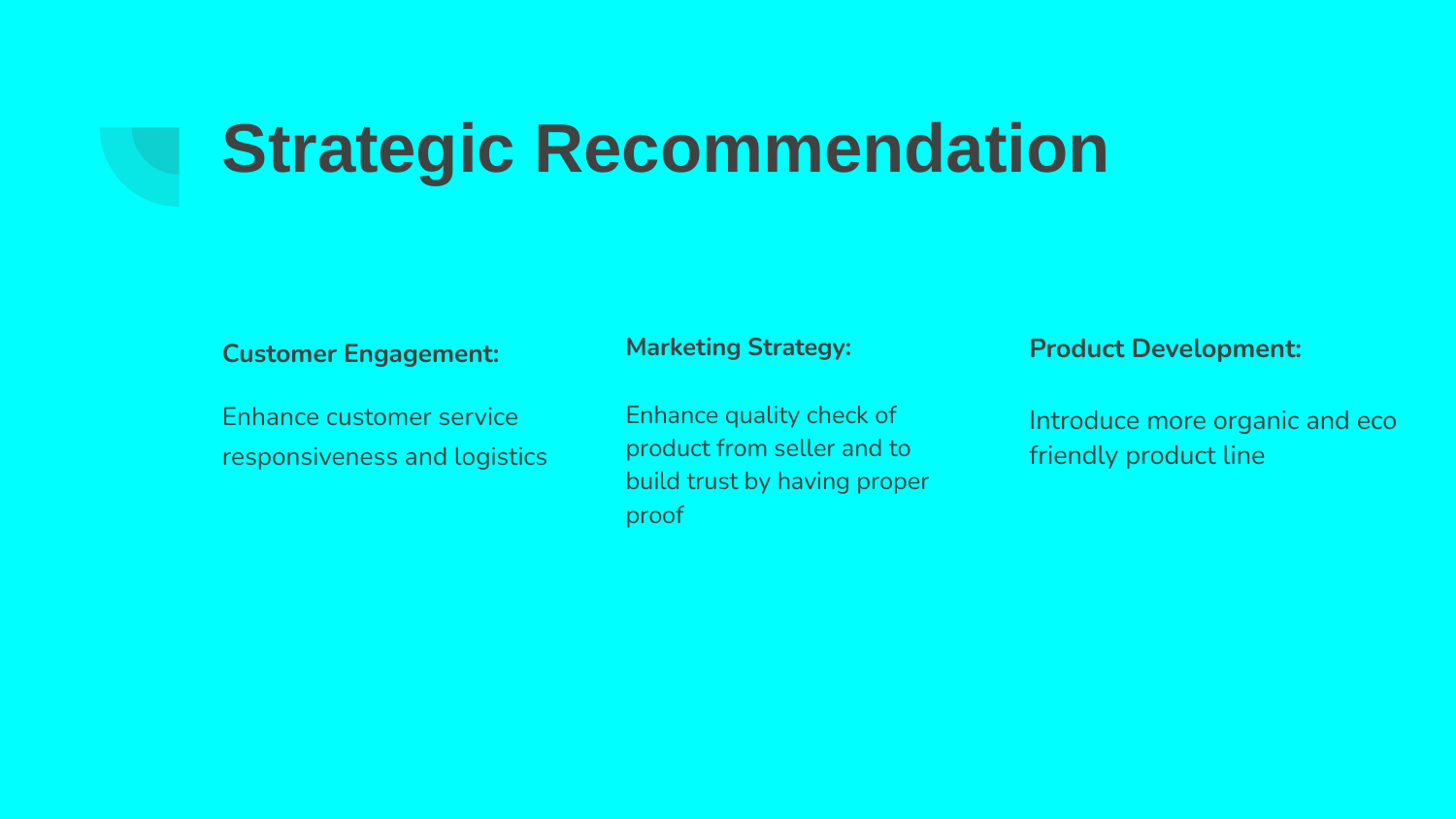

# Strategic Recommendation
Customer Engagement:
Enhance customer service responsiveness and logistics
Marketing Strategy:

Enhance quality check of product from seller and to build trust by having proper proof
Product Development:

Introduce more organic and eco friendly product line